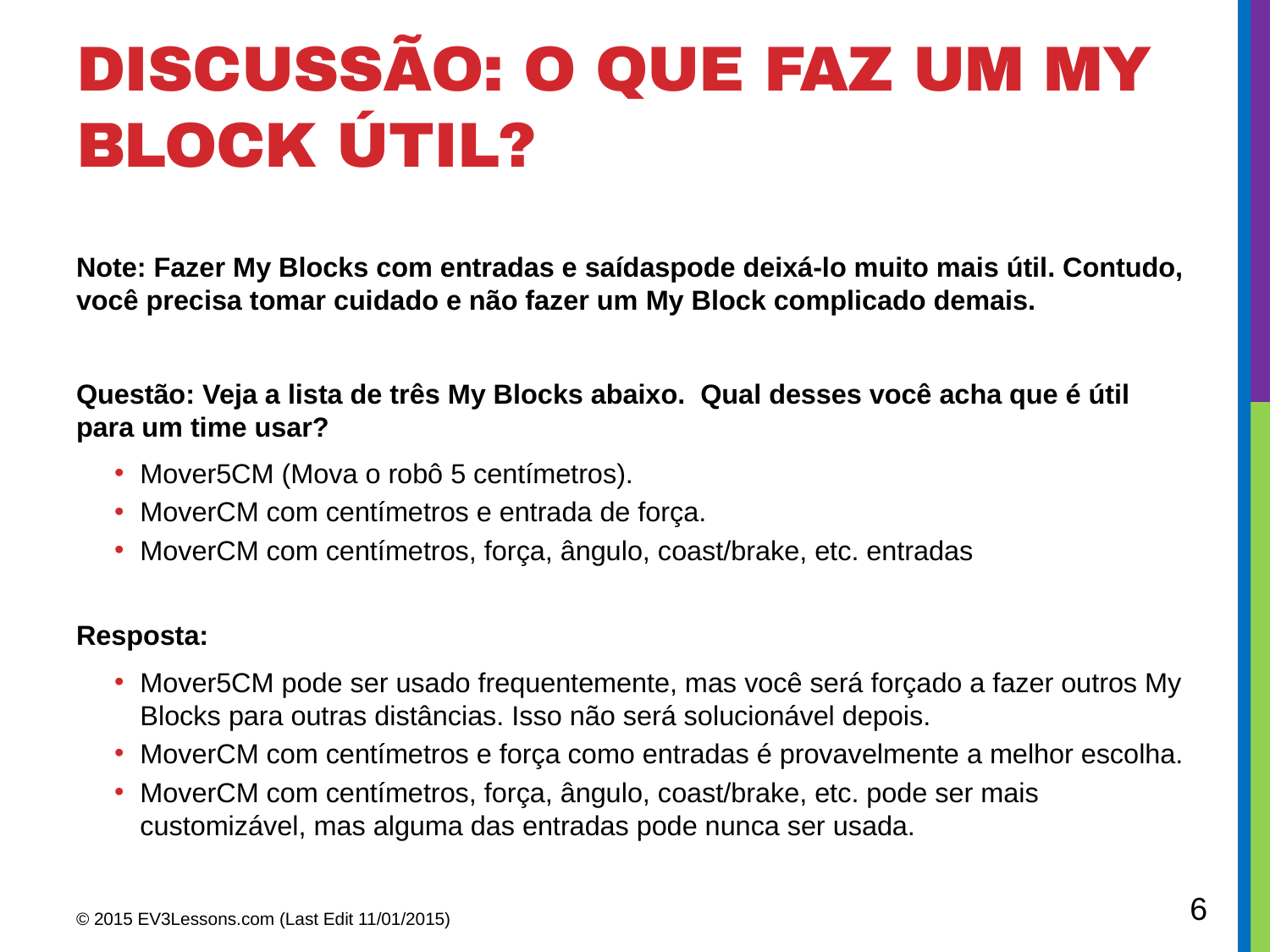

# DISCUssão: O que faz um my block útil?
Note: Fazer My Blocks com entradas e saídaspode deixá-lo muito mais útil. Contudo, você precisa tomar cuidado e não fazer um My Block complicado demais.

Questão: Veja a lista de três My Blocks abaixo.  Qual desses você acha que é útil para um time usar?
Mover5CM (Mova o robô 5 centímetros).
MoverCM com centímetros e entrada de força.
MoverCM com centímetros, força, ângulo, coast/brake, etc. entradas

Resposta:
Mover5CM pode ser usado frequentemente, mas você será forçado a fazer outros My Blocks para outras distâncias. Isso não será solucionável depois.
MoverCM com centímetros e força como entradas é provavelmente a melhor escolha.
MoverCM com centímetros, força, ângulo, coast/brake, etc. pode ser mais customizável, mas alguma das entradas pode nunca ser usada.
6
© 2015 EV3Lessons.com (Last Edit 11/01/2015)